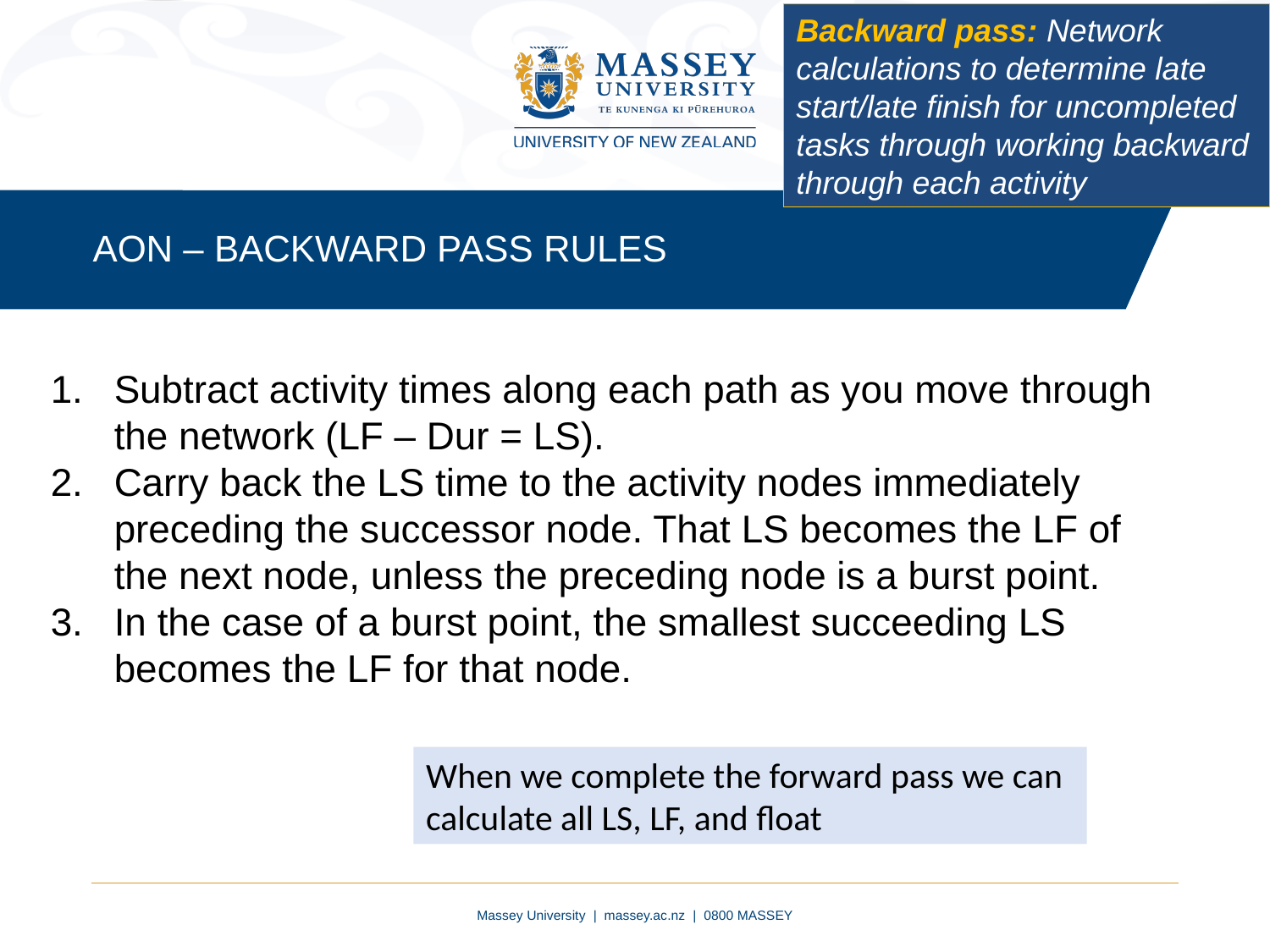

Backward pass: Network calculations to determine late start/late finish for uncompleted tasks through working backward through each activity
AON – BACKWARD PASS RULES
Subtract activity times along each path as you move through the network (LF – Dur = LS).
Carry back the LS time to the activity nodes immediately preceding the successor node. That LS becomes the LF of the next node, unless the preceding node is a burst point.
In the case of a burst point, the smallest succeeding LS becomes the LF for that node.
When we complete the forward pass we can calculate all LS, LF, and float